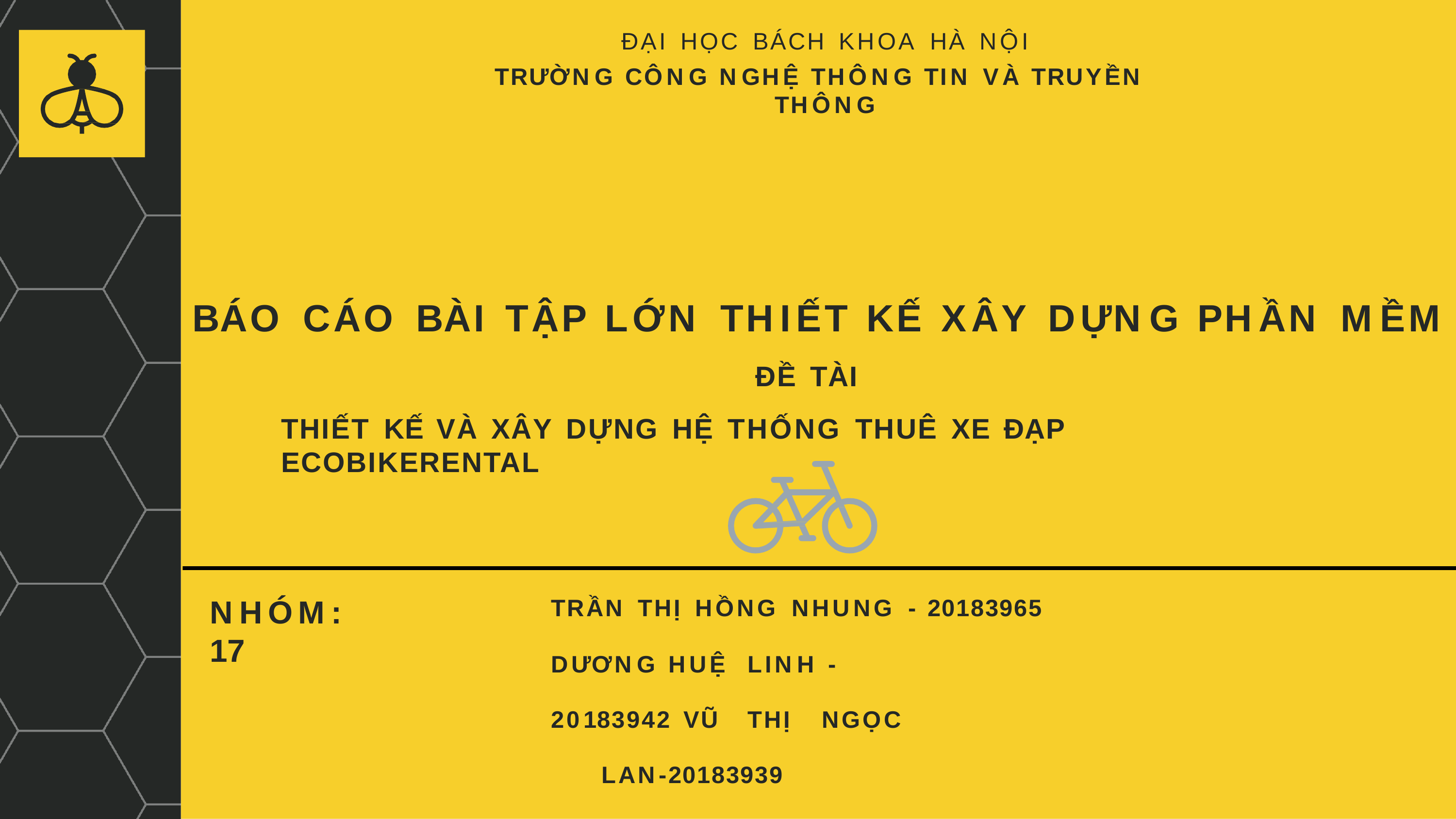

ĐẠI	HỌC	BÁCH	KHOA	HÀ	NỘI
TRƯỜNG	CÔNG	NGHỆ	THÔNG	TIN	VÀ	TRUYỀN	THÔNG
# BÁO	CÁO	BÀI	TẬP	LỚN	THIẾT	KẾ	XÂY	DỰNG	PHẦN	MỀM
ĐỀ	TÀI
THIẾT	KẾ	VÀ	XÂY	DỰNG	HỆ	THỐNG	THUÊ	XE	ĐẠP	ECOBIKERENTAL

NHÓM:	17
TRẦN	THỊ	HỒNG	NHUNG	-	20183965
DƯƠNG		HUỆ	LINH		-		20183942  VŨ	THỊ	NGỌC		LAN	-	20183939